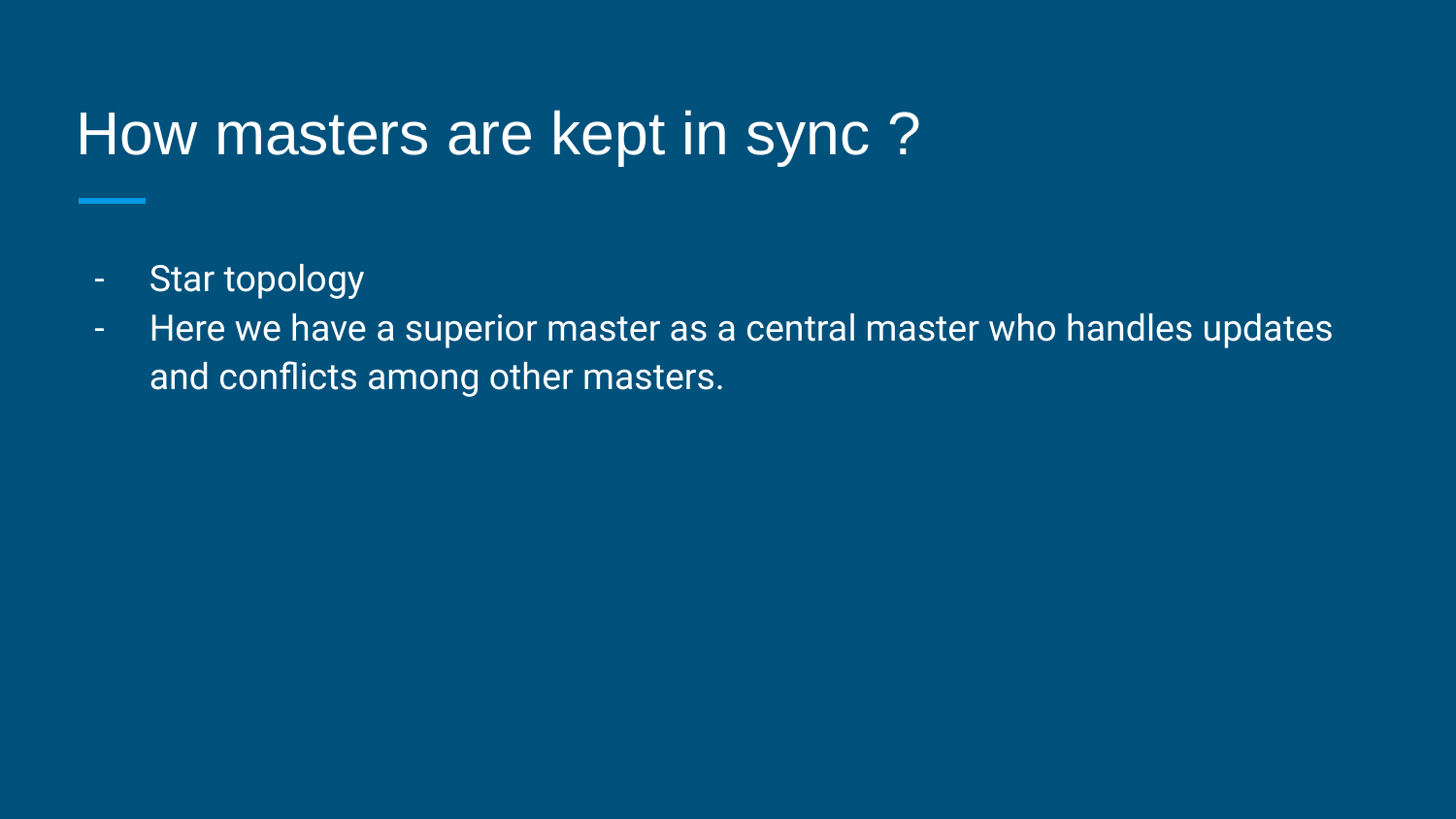

# How masters are kept in sync ?
Star topology
Here we have a superior master as a central master who handles updates and conflicts among other masters.